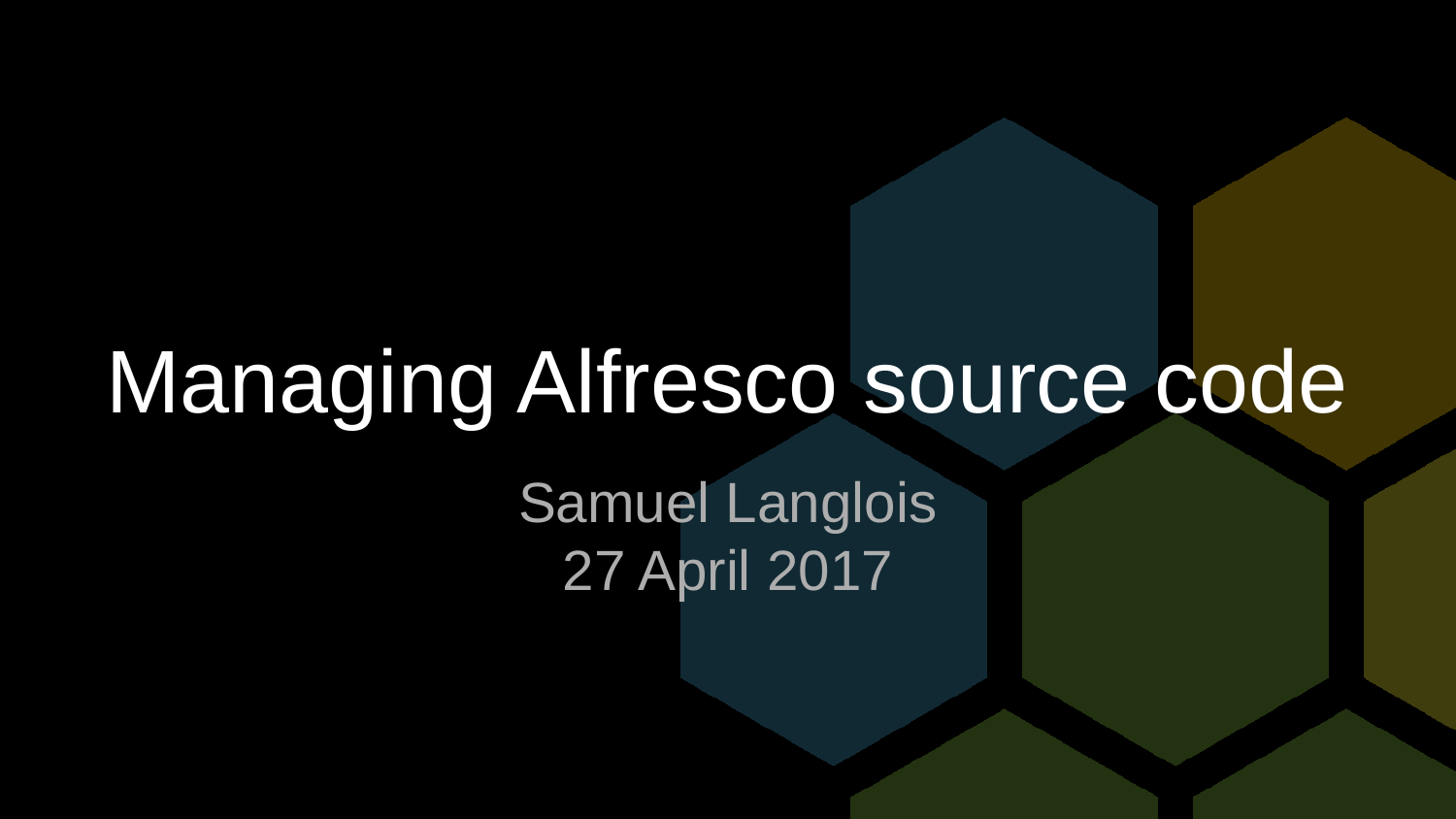

# Managing Alfresco source code
Samuel Langlois
27 April 2017